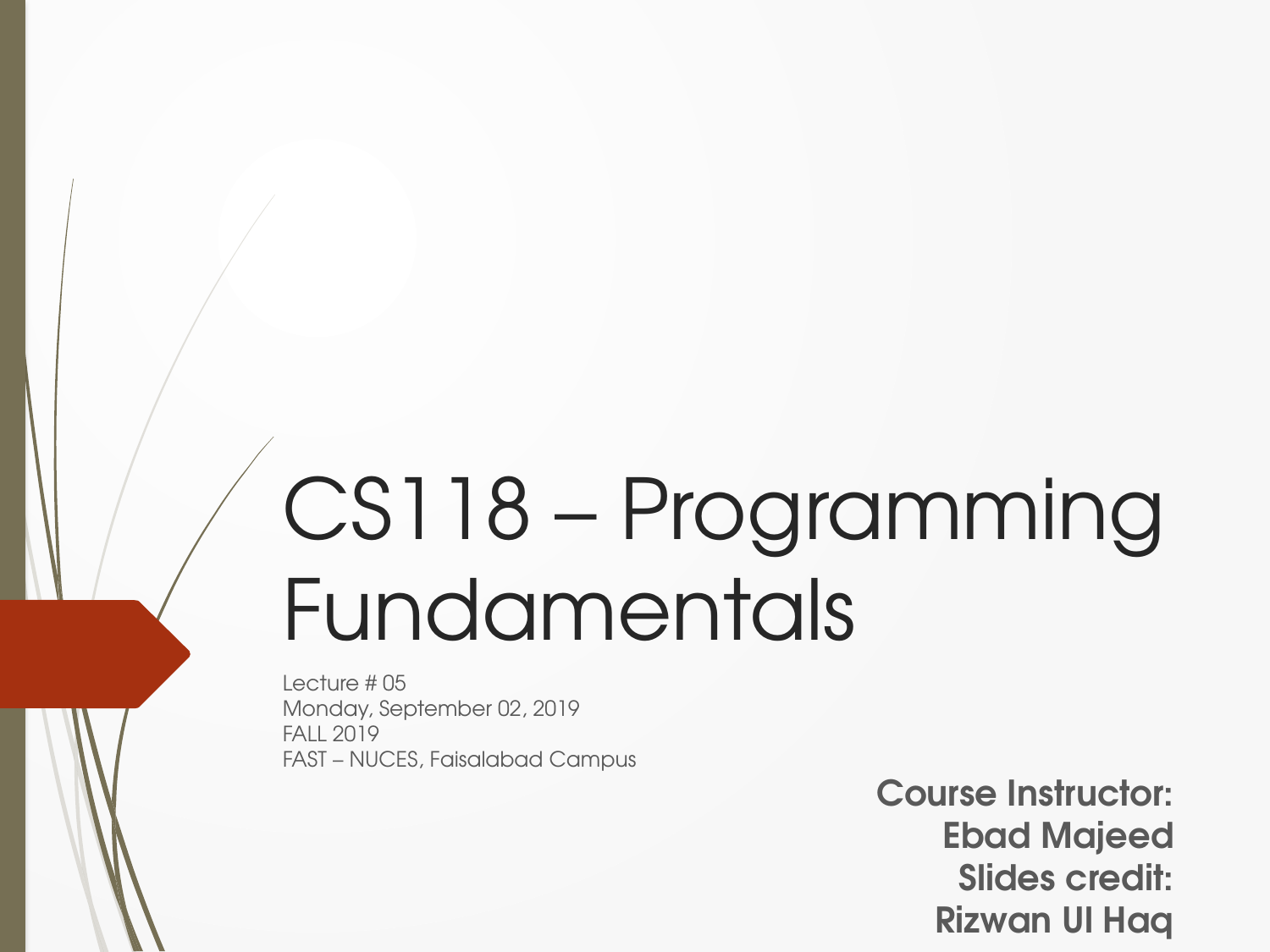

# CS118 – Programming Fundamentals
Lecture # 05
Monday, September 02, 2019
FALL 2019
FAST – NUCES, Faisalabad Campus
Course Instructor:
Ebad Majeed
Slides credit:
Rizwan Ul Haq